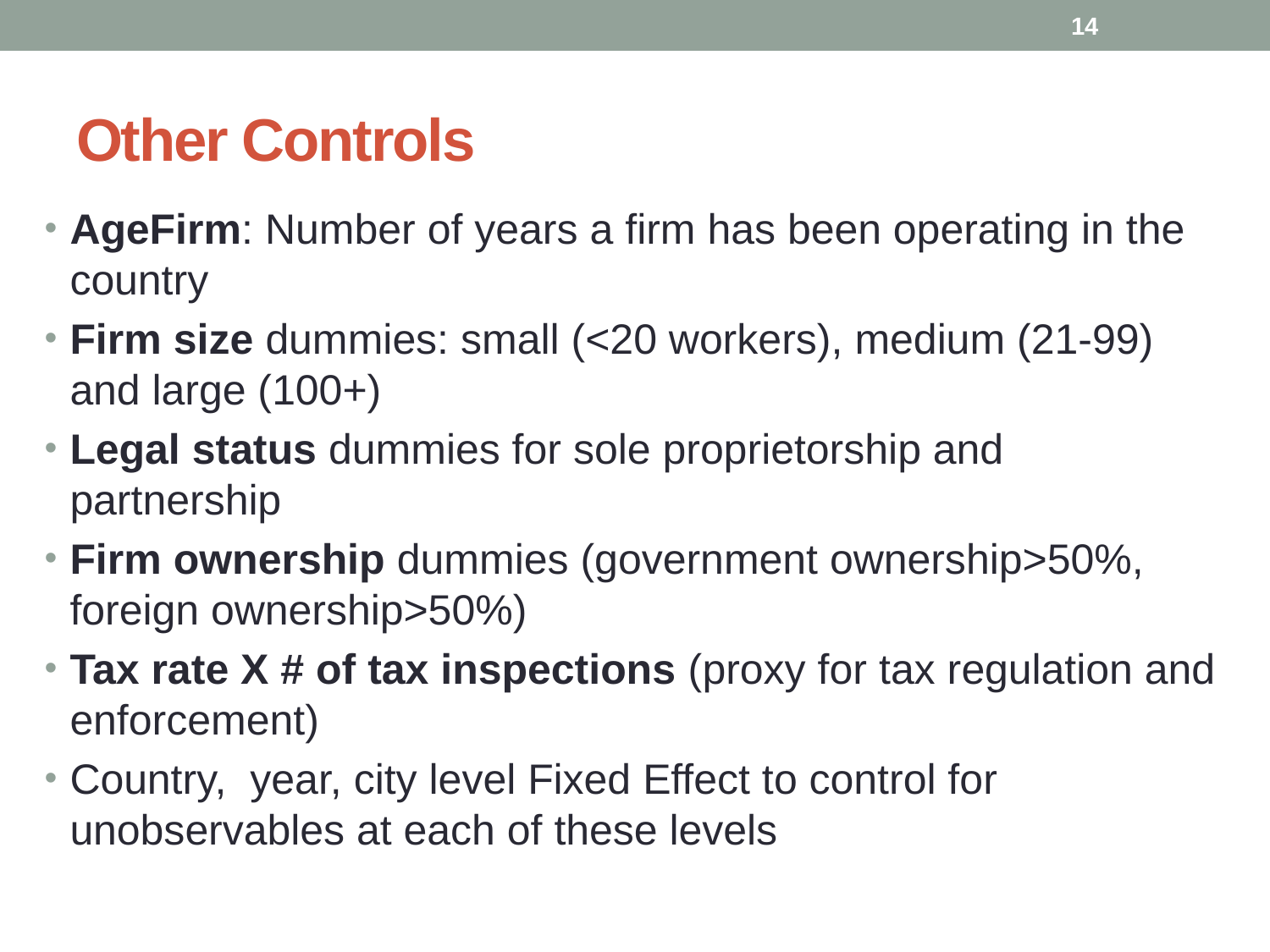

14
Other Controls

AgeFirm: Number of years a firm has been operating in the country
Firm size dummies: small (<20 workers), medium (21-99) and large (100+)
Legal status dummies for sole proprietorship and partnership
Firm ownership dummies (government ownership>50%, foreign ownership>50%)
Tax rate X # of tax inspections (proxy for tax regulation and enforcement)
Country,  year, city level Fixed Effect to control for unobservables at each of these levels